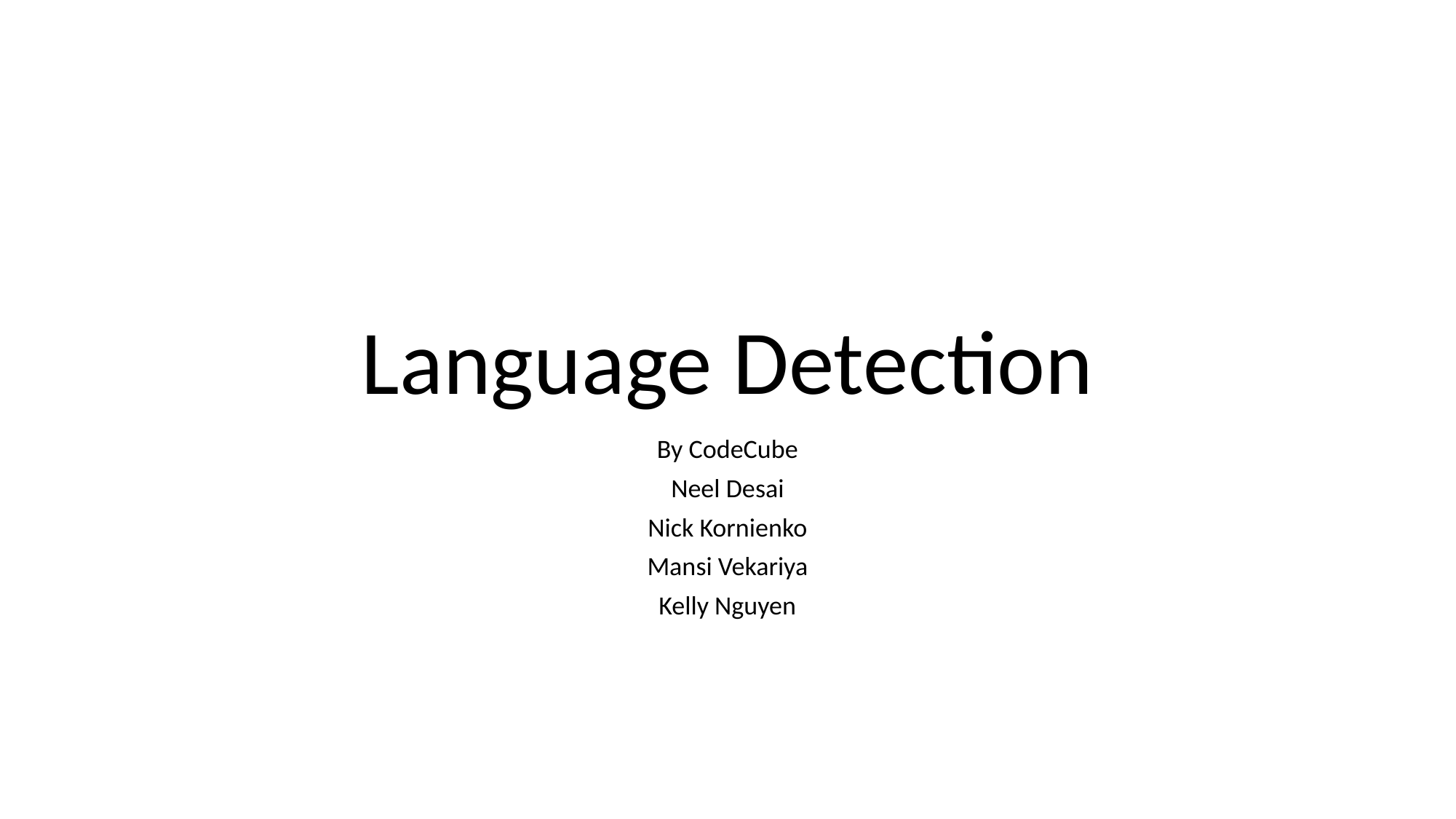

# Language Detection
By CodeCube
Neel Desai
Nick Kornienko
Mansi Vekariya
Kelly Nguyen